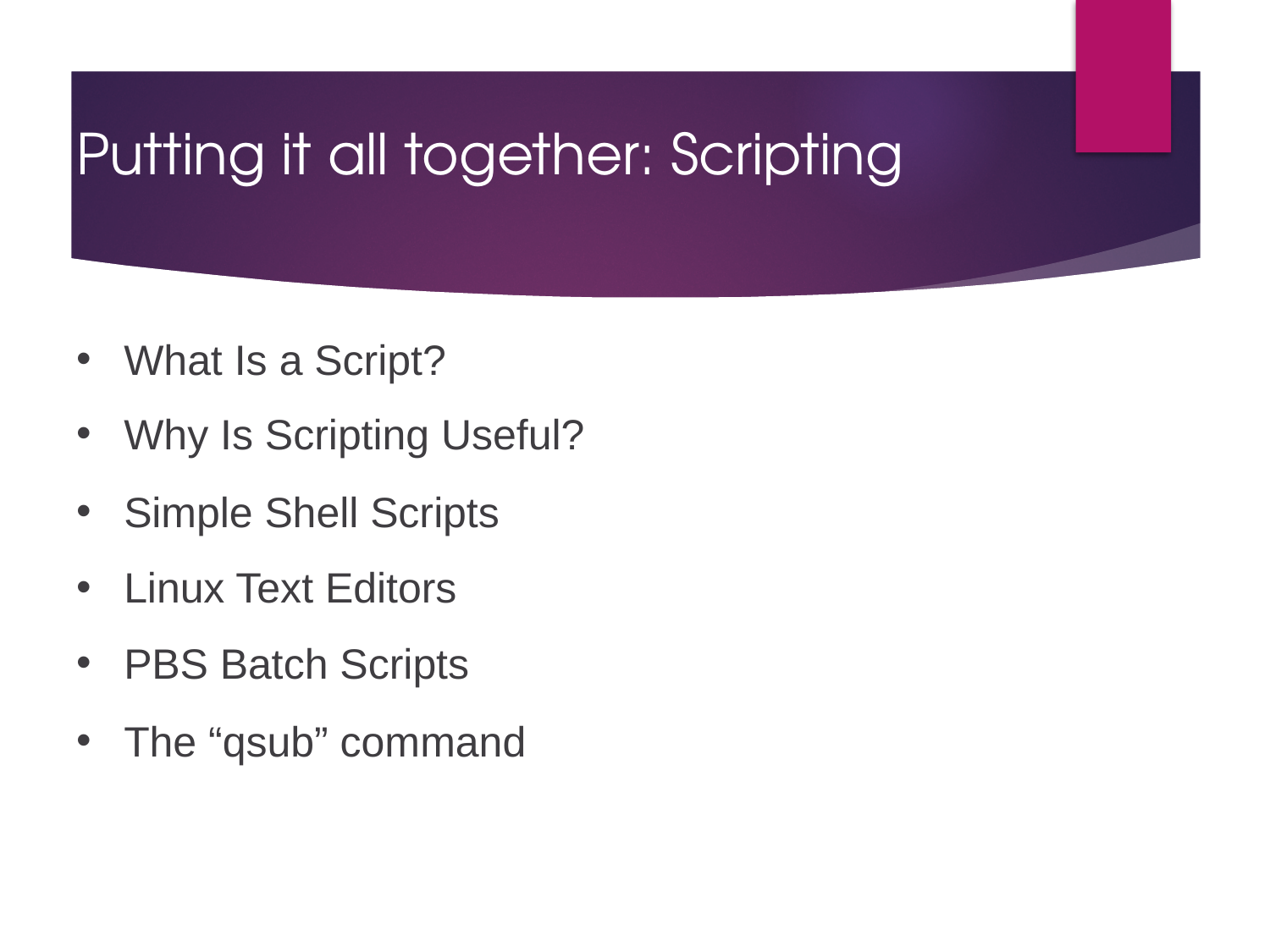

# Putting it all together: Scripting
What Is a Script?
Why Is Scripting Useful?
Simple Shell Scripts
Linux Text Editors
PBS Batch Scripts
The “qsub” command